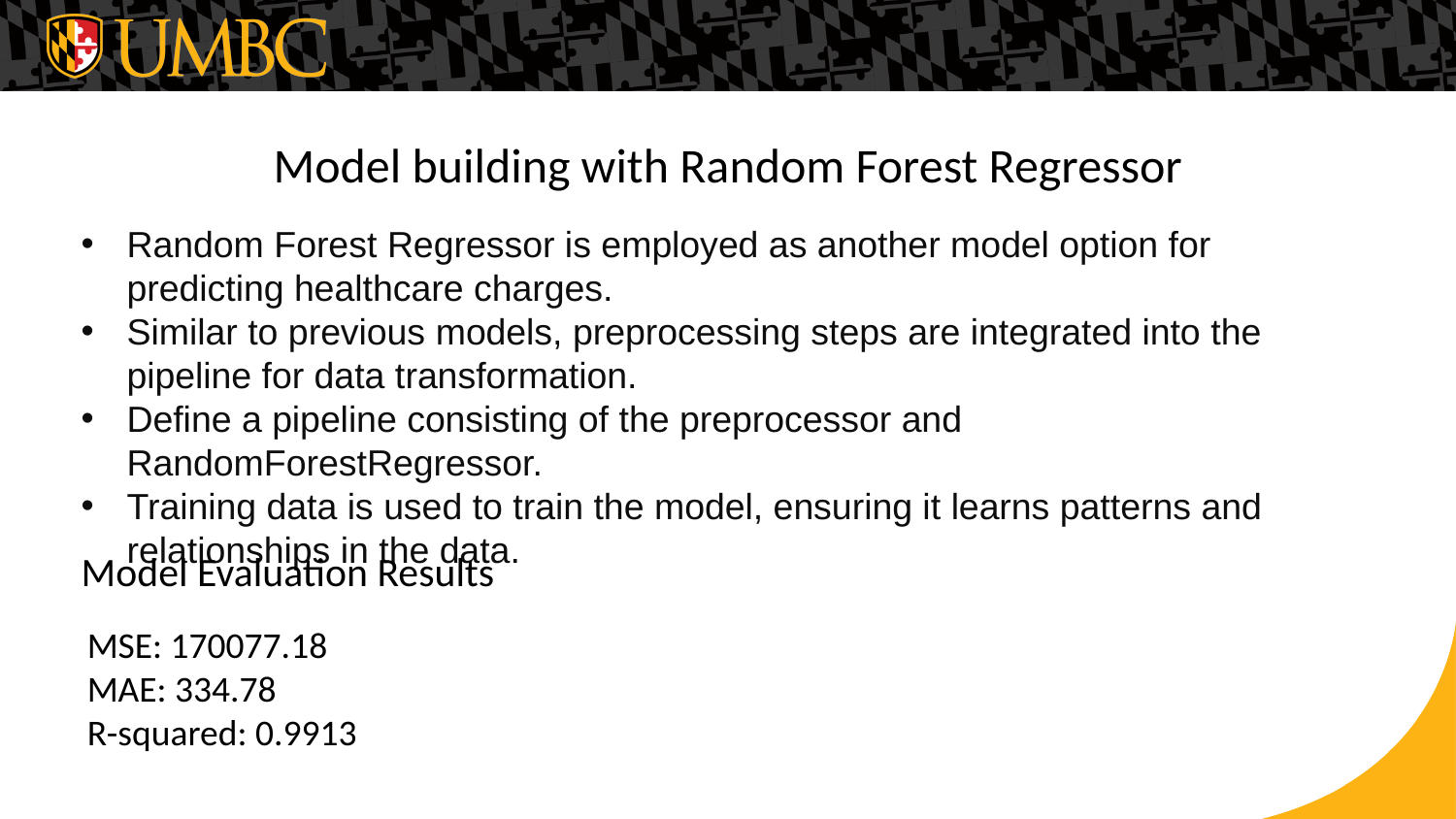

# Model building with Random Forest Regressor
Random Forest Regressor is employed as another model option for predicting healthcare charges.
Similar to previous models, preprocessing steps are integrated into the pipeline for data transformation.
Define a pipeline consisting of the preprocessor and RandomForestRegressor.
Training data is used to train the model, ensuring it learns patterns and relationships in the data.
Model Evaluation Results
MSE: 170077.18
MAE: 334.78
R-squared: 0.9913